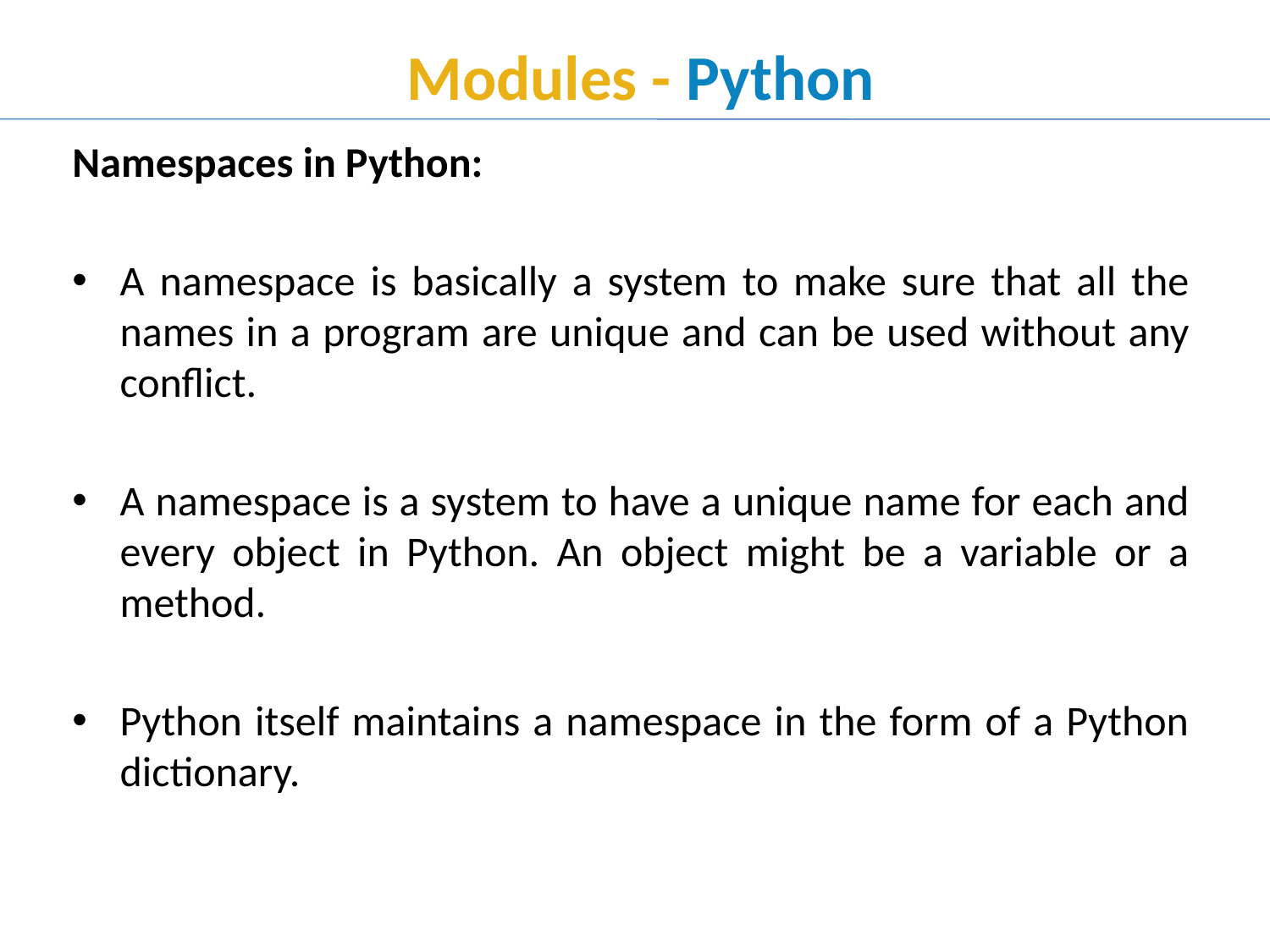

# Modules - Python
Namespaces in Python:

A namespace is basically a system to make sure that all the names in a program are unique and can be used without any conflict.

A namespace is a system to have a unique name for each and every object in Python. An object might be a variable or a method.

Python itself maintains a namespace in the form of a Python dictionary.